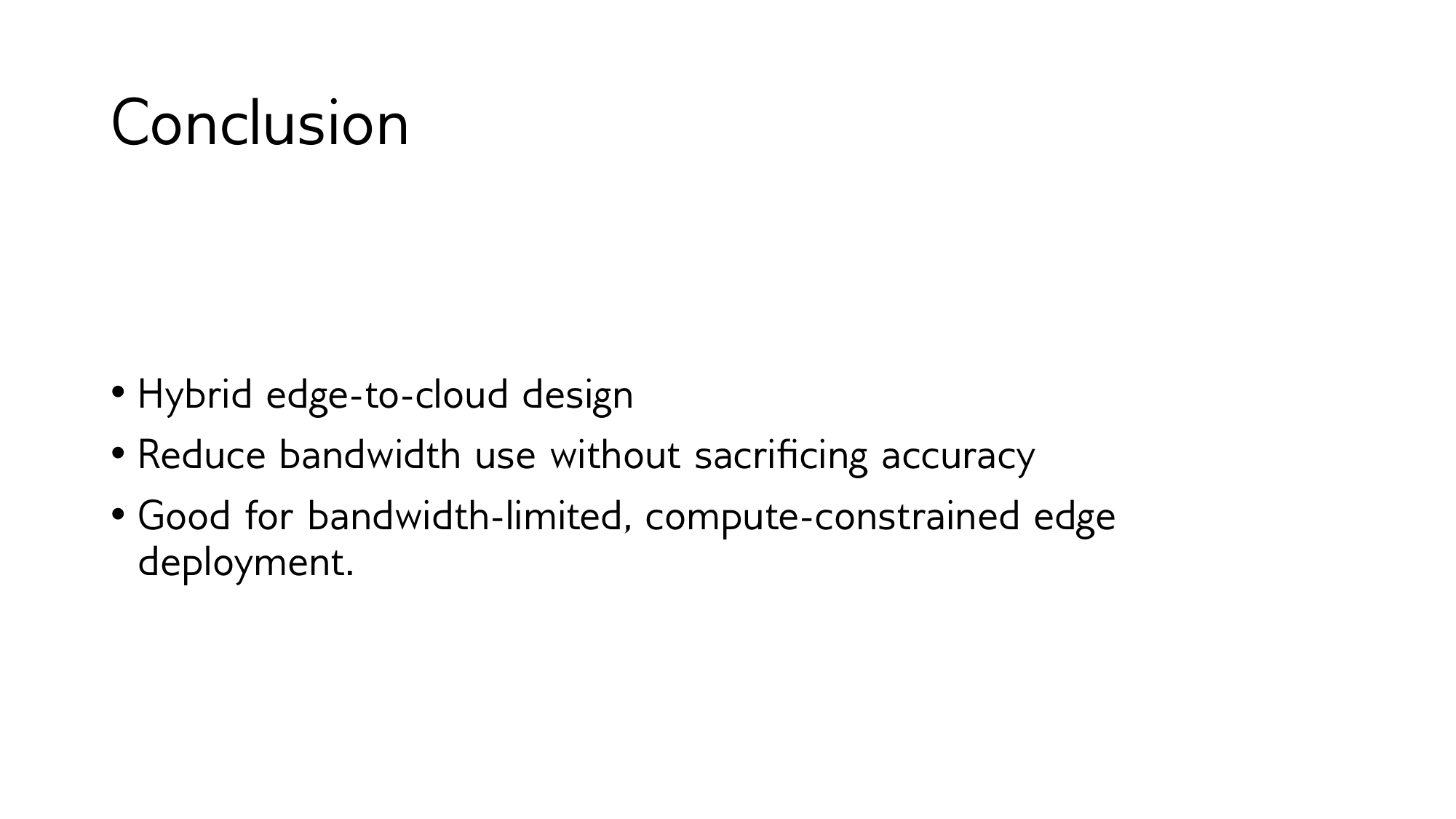

# Conclusion
Hybrid edge-to-cloud design
Reduce bandwidth use without sacrificing accuracy
Good for bandwidth-limited, compute-constrained edge deployment.